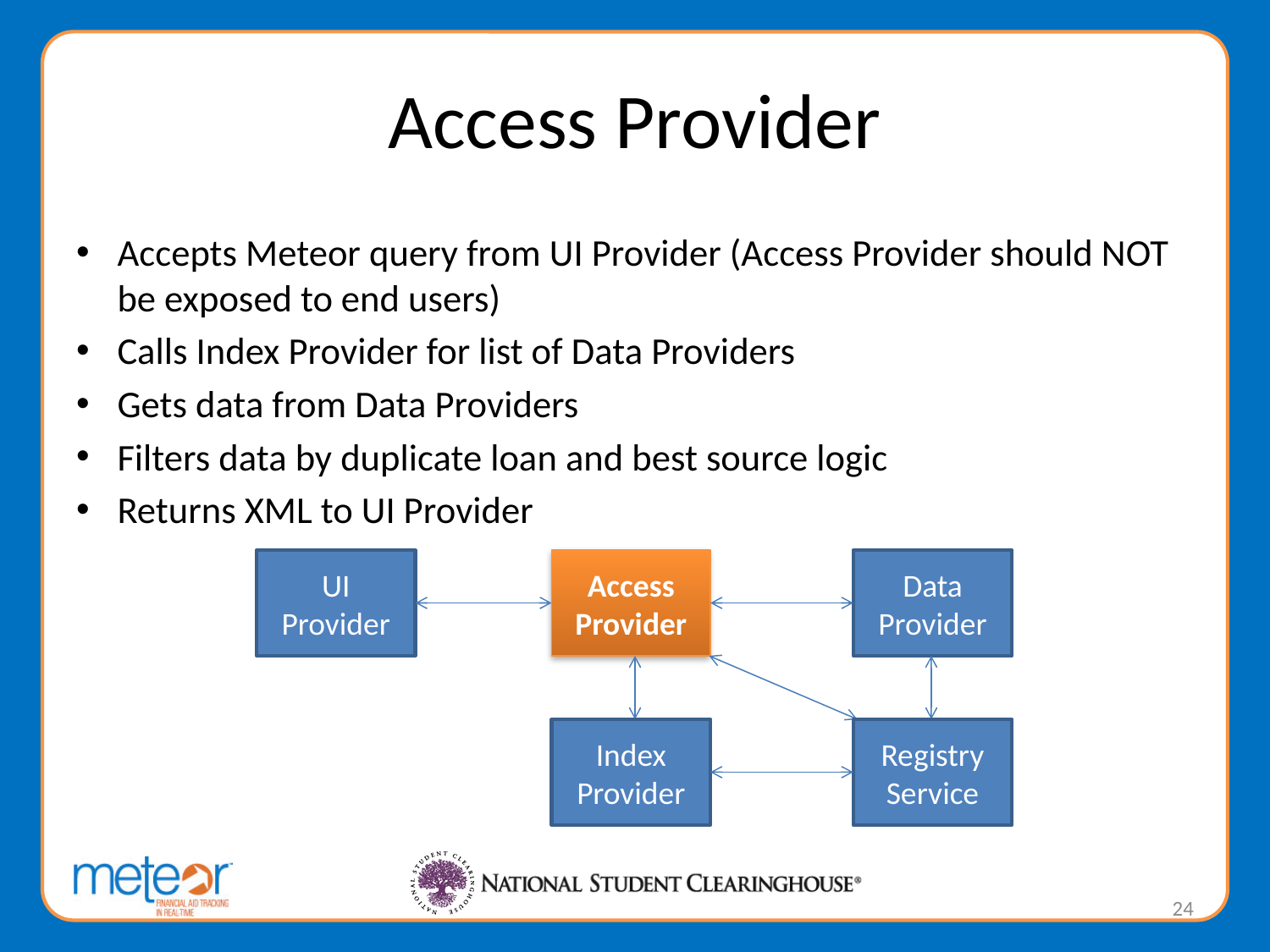

# Access Provider
Accepts Meteor query from UI Provider (Access Provider should NOT be exposed to end users)
Calls Index Provider for list of Data Providers
Gets data from Data Providers
Filters data by duplicate loan and best source logic
Returns XML to UI Provider
UI Provider
Access Provider
Data Provider
Index Provider
Registry Service
24